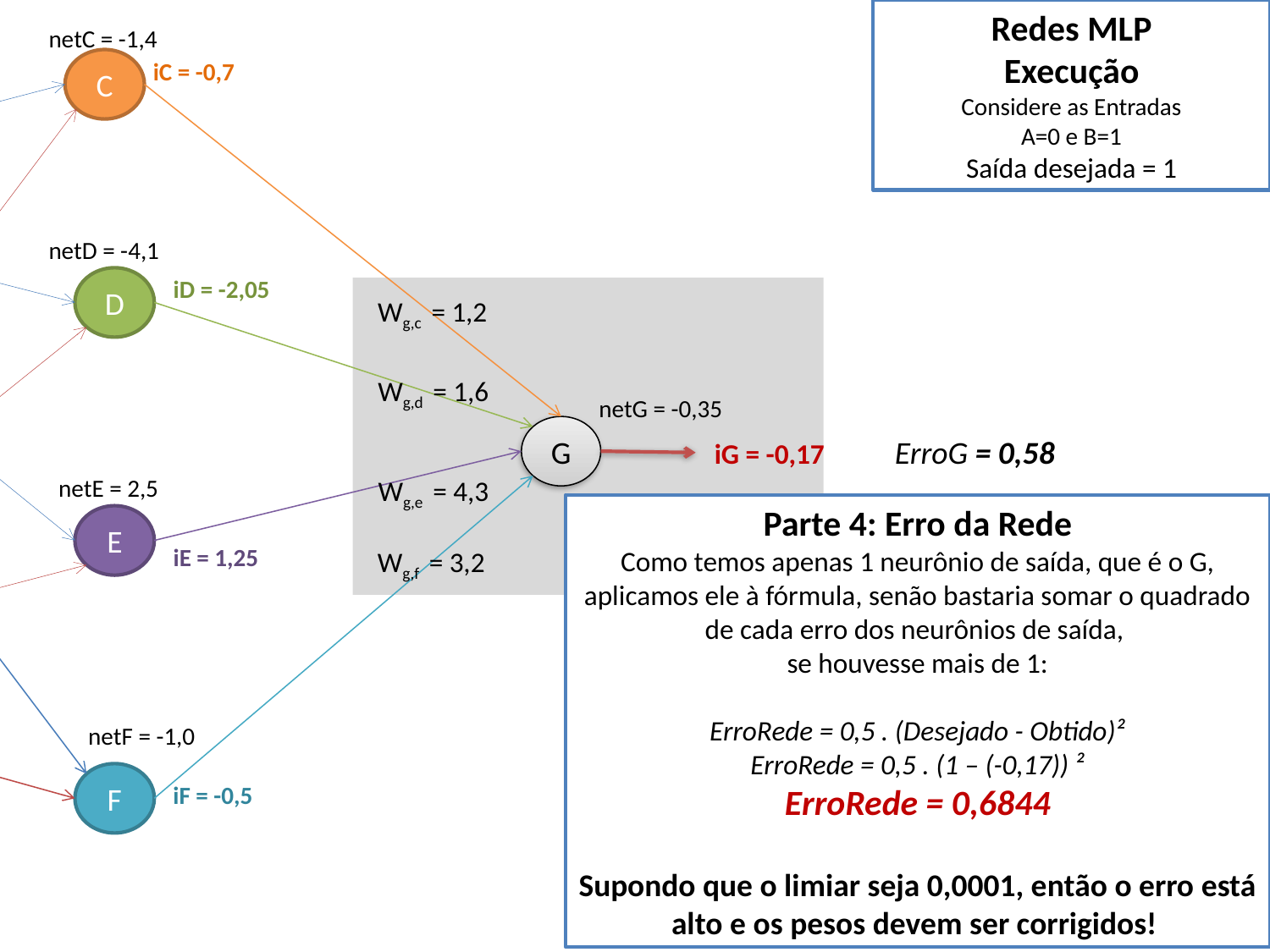

Redes MLP
Execução
Considere as Entradas
A=0 e B=1
Saída desejada = 1
netC = -1,4
C
 iC = -0,7
Wc,a  = 1,1
0
A
Wd,a  = 3,6
netD = -4,1
We,a  = 2,1
D
 iD = -2,05

Wg,c  = 1,2
Wf,a  = 0,9
Wg,d  = 1,6
G
netE = 2,5
Wg,e  = 4,3
Wc,b  = -1,4
E
 iE = 1,25
Wg,f  = 3,2
Wd,b = -4,1
We,b = 2,5
1
B
netF = -1,0
Wf,b  = -1,0
F
 iF = -0,5
netG = -0,35
ErroG = 0,58
 iG = -0,17
Parte 4: Erro da Rede
Como temos apenas 1 neurônio de saída, que é o G, aplicamos ele à fórmula, senão bastaria somar o quadrado de cada erro dos neurônios de saída,
se houvesse mais de 1:

ErroRede = 0,5 . (Desejado - Obtido)²
ErroRede = 0,5 . (1 – (-0,17)) ²
ErroRede = 0,6844

Supondo que o limiar seja 0,0001, então o erro está alto e os pesos devem ser corrigidos!